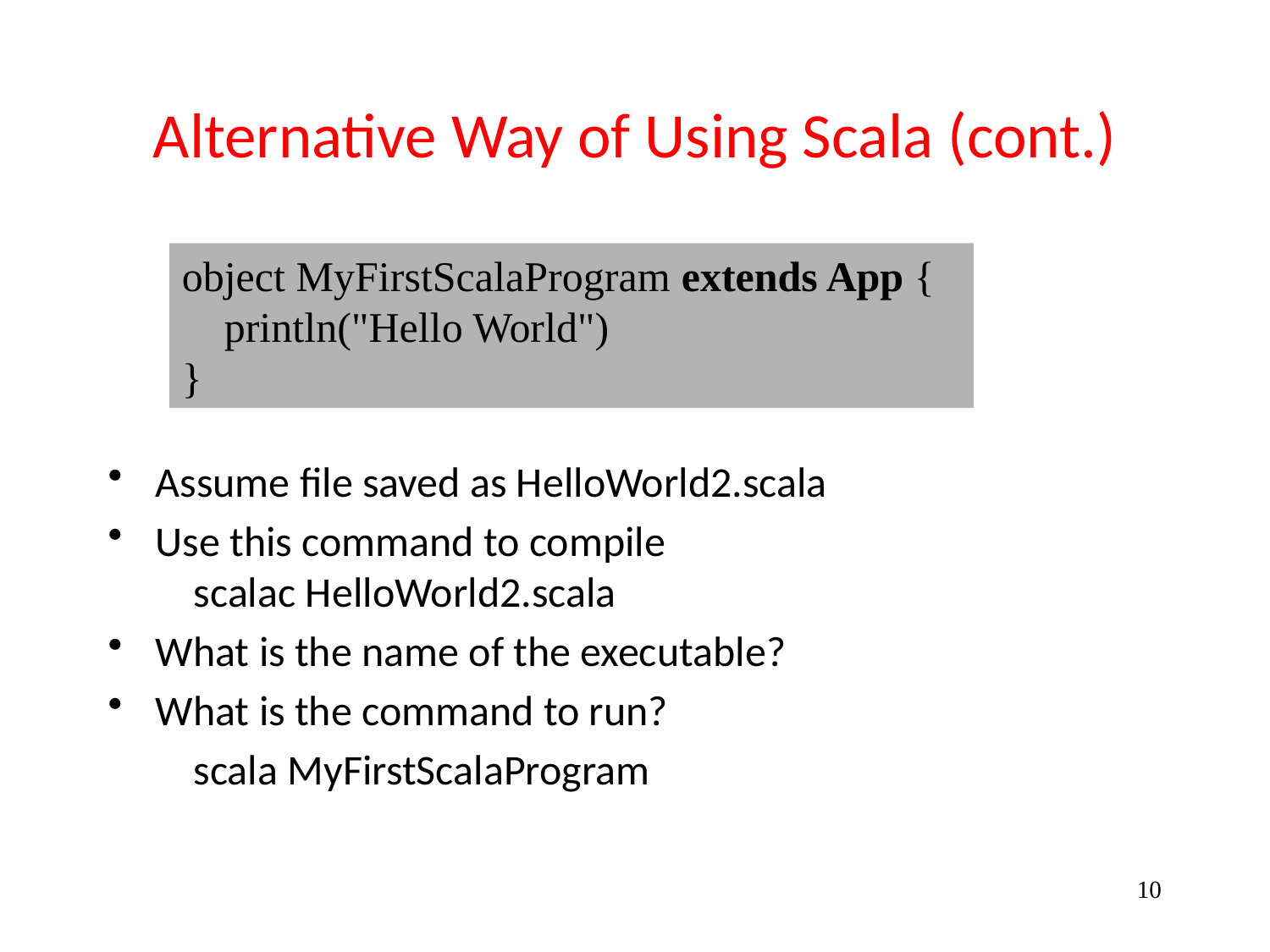

# Alternative Way of Using Scala (cont.)

Assume file saved as HelloWorld2.scala
Use this command to compile
    scalac HelloWorld2.scala
What is the name of the executable?
What is the command to run?
         scala MyFirstScalaProgram
object MyFirstScalaProgram extends App {
    println("Hello World")
}
10